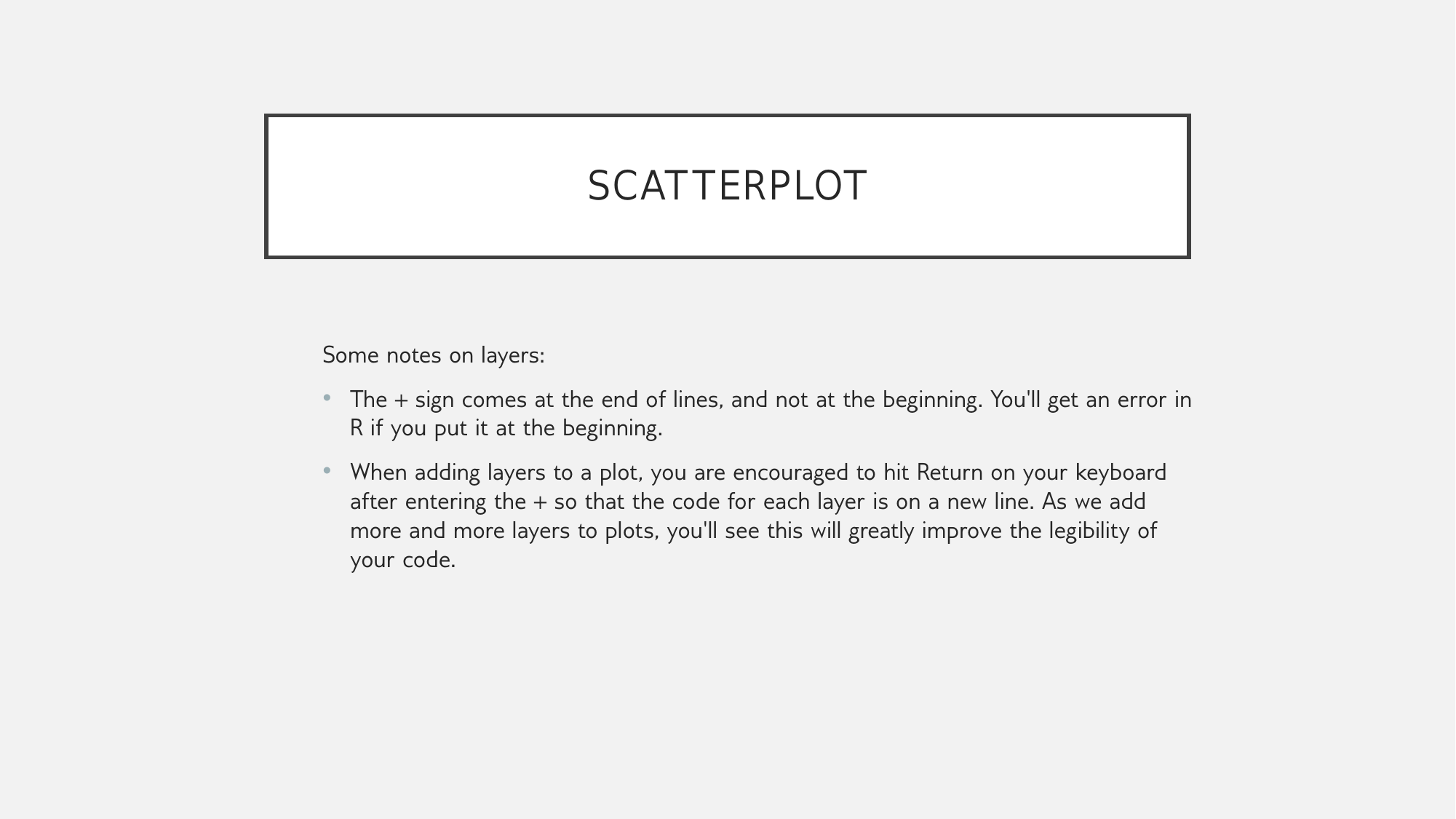

# scatterplot
Some notes on layers:
The + sign comes at the end of lines, and not at the beginning. You'll get an error in R if you put it at the beginning.
When adding layers to a plot, you are encouraged to hit Return on your keyboard after entering the + so that the code for each layer is on a new line. As we add more and more layers to plots, you'll see this will greatly improve the legibility of your code.